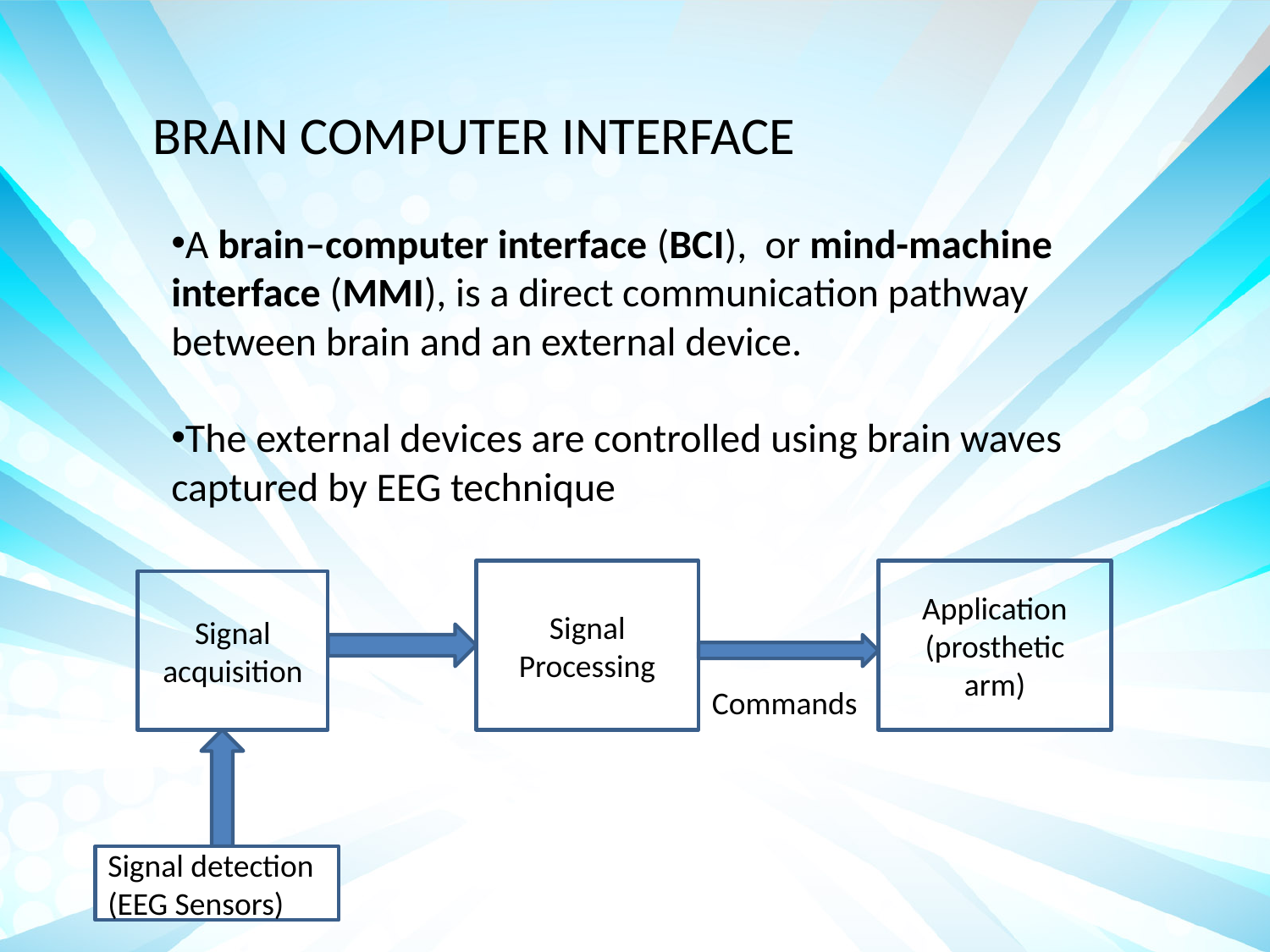

BRAIN COMPUTER INTERFACE
A brain–computer interface (BCI),  or mind-machine interface (MMI), is a direct communication pathway between brain and an external device.

The external devices are controlled using brain waves captured by EEG technique
Signal Processing
Application
(prosthetic arm)
Signal acquisition

Commands

Signal detection (EEG Sensors)